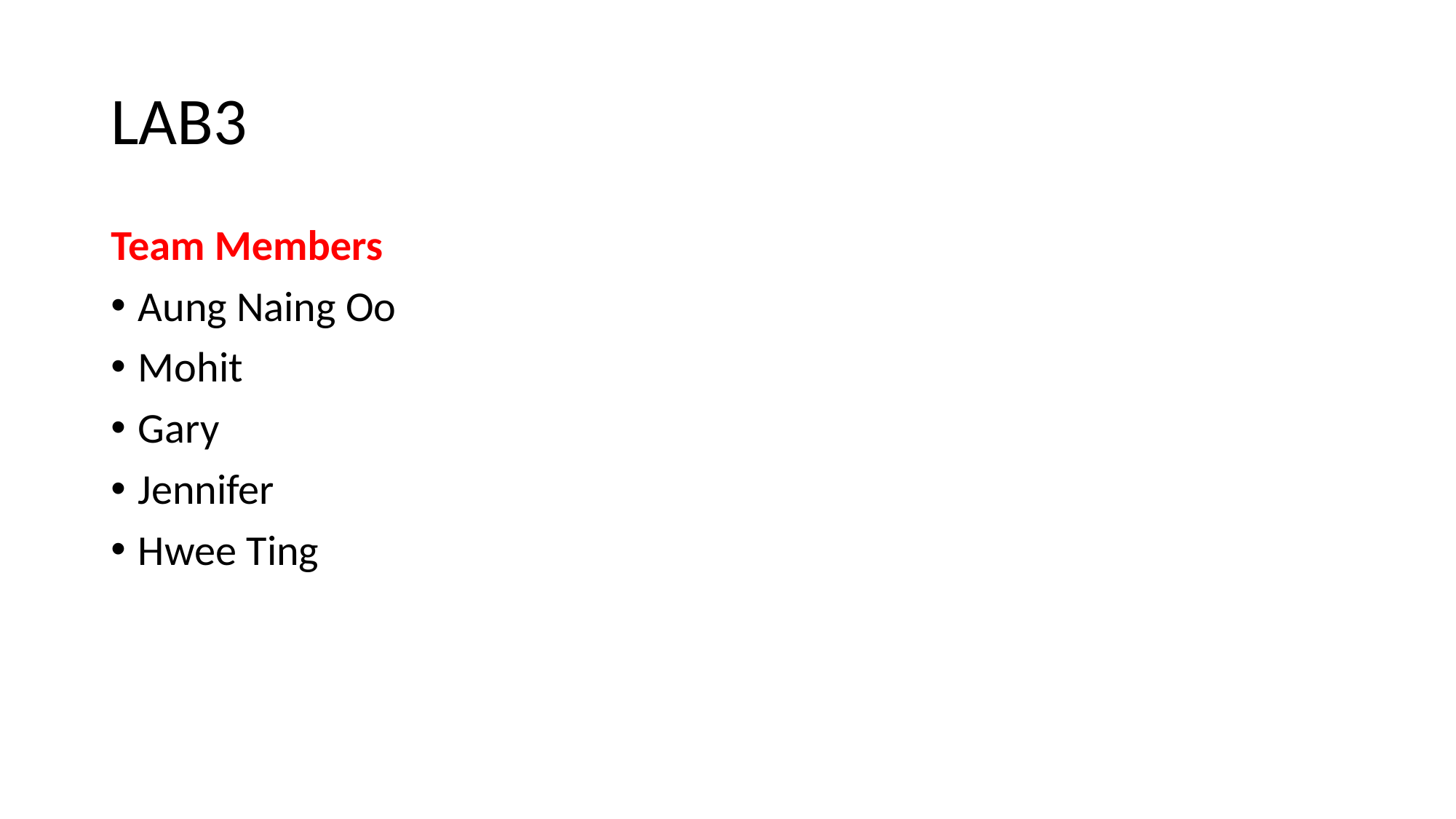

# LAB3
Team Members
Aung Naing Oo
Mohit
Gary
Jennifer
Hwee Ting